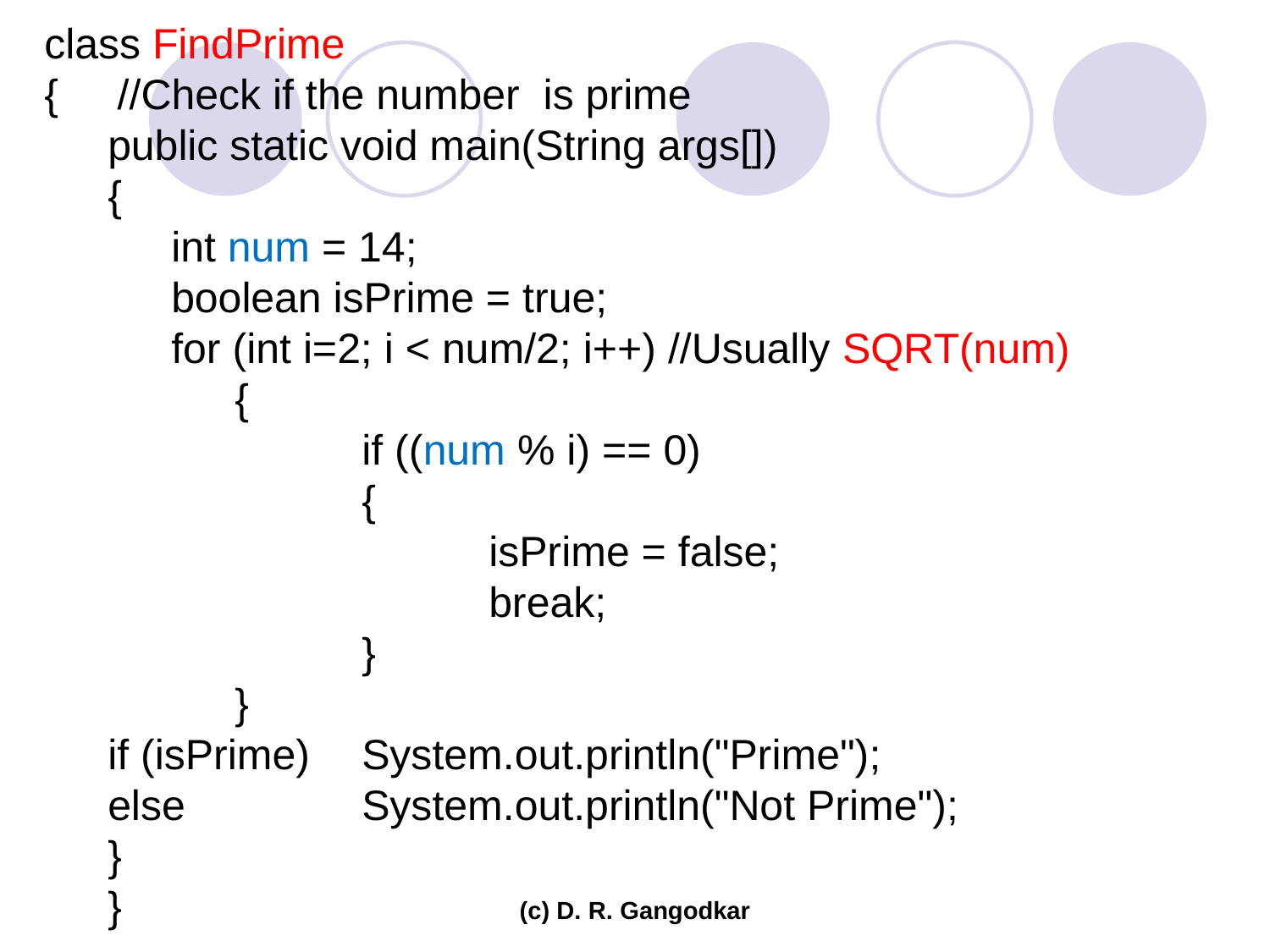

class FindPrime
{     //Check if the number  is prime
public static void main(String args[])
{
int num = 14;
boolean isPrime = true;
for (int i=2; i < num/2; i++) //Usually SQRT(num)
	{
		if ((num % i) == 0)
		{
			isPrime = false;
			break;
		}
	}
if (isPrime) 	System.out.println("Prime");
else 		System.out.println("Not Prime");
}
}
(c) D. R. Gangodkar